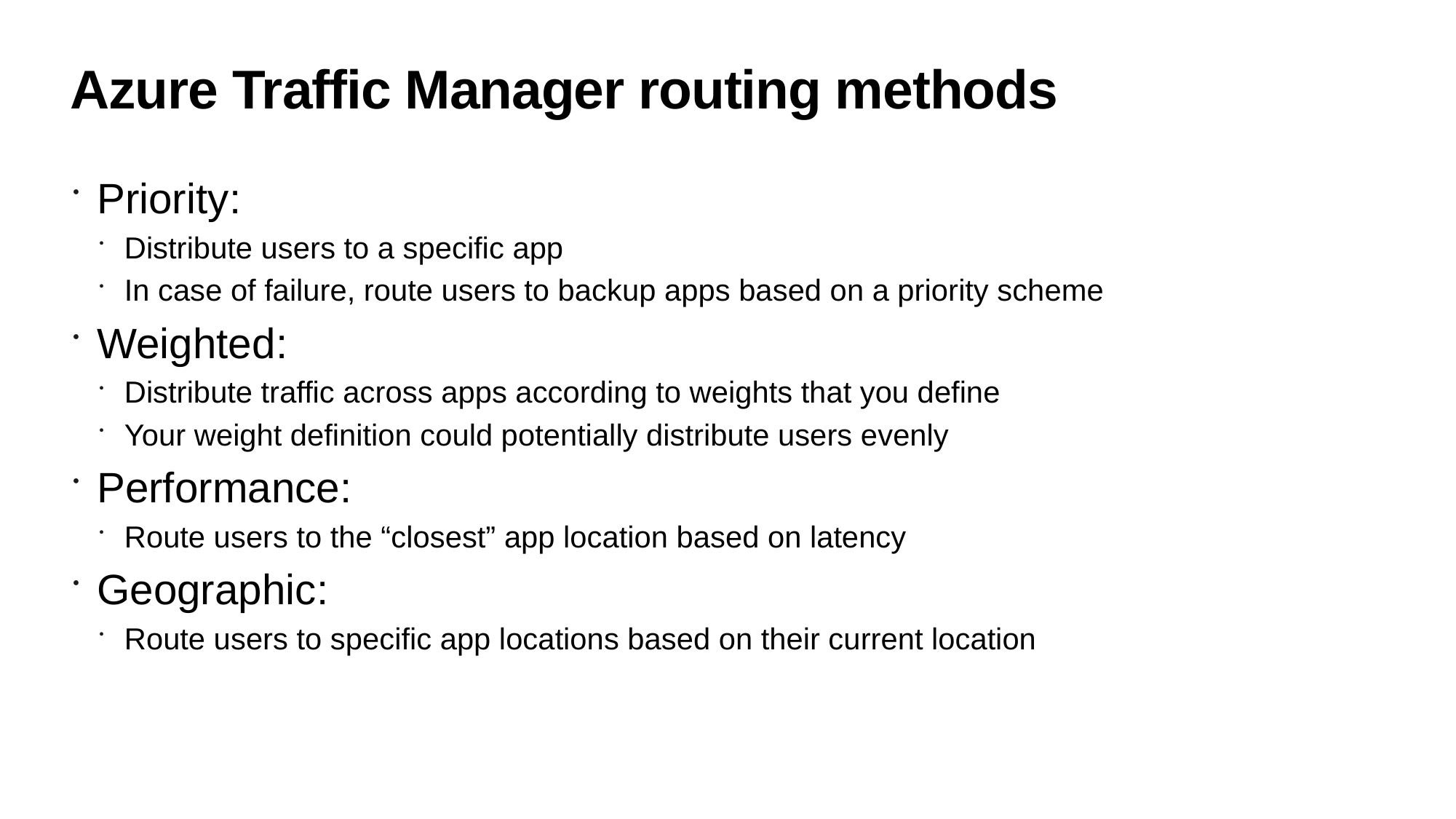

# Azure Traffic Manager routing methods
Priority:
Distribute users to a specific app
In case of failure, route users to backup apps based on a priority scheme
Weighted:
Distribute traffic across apps according to weights that you define
Your weight definition could potentially distribute users evenly
Performance:
Route users to the “closest” app location based on latency
Geographic:
Route users to specific app locations based on their current location